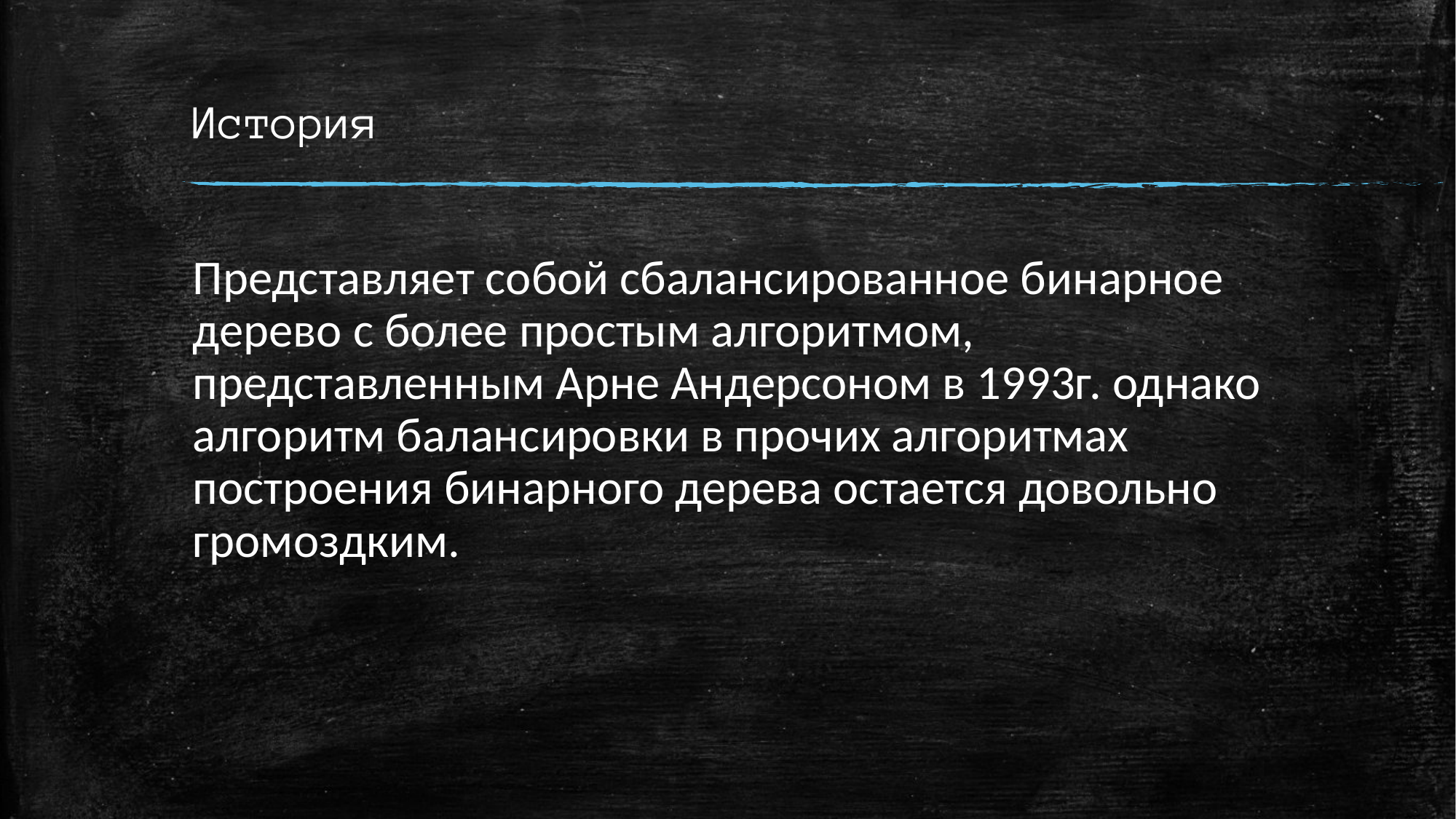

История
# Представляет собой сбалансированное бинарное дерево с более простым алгоритмом, представленным Арне Андерсоном в 1993г. однако алгоритм балансировки в прочих алгоритмах построения бинарного дерева остается довольно громоздким.